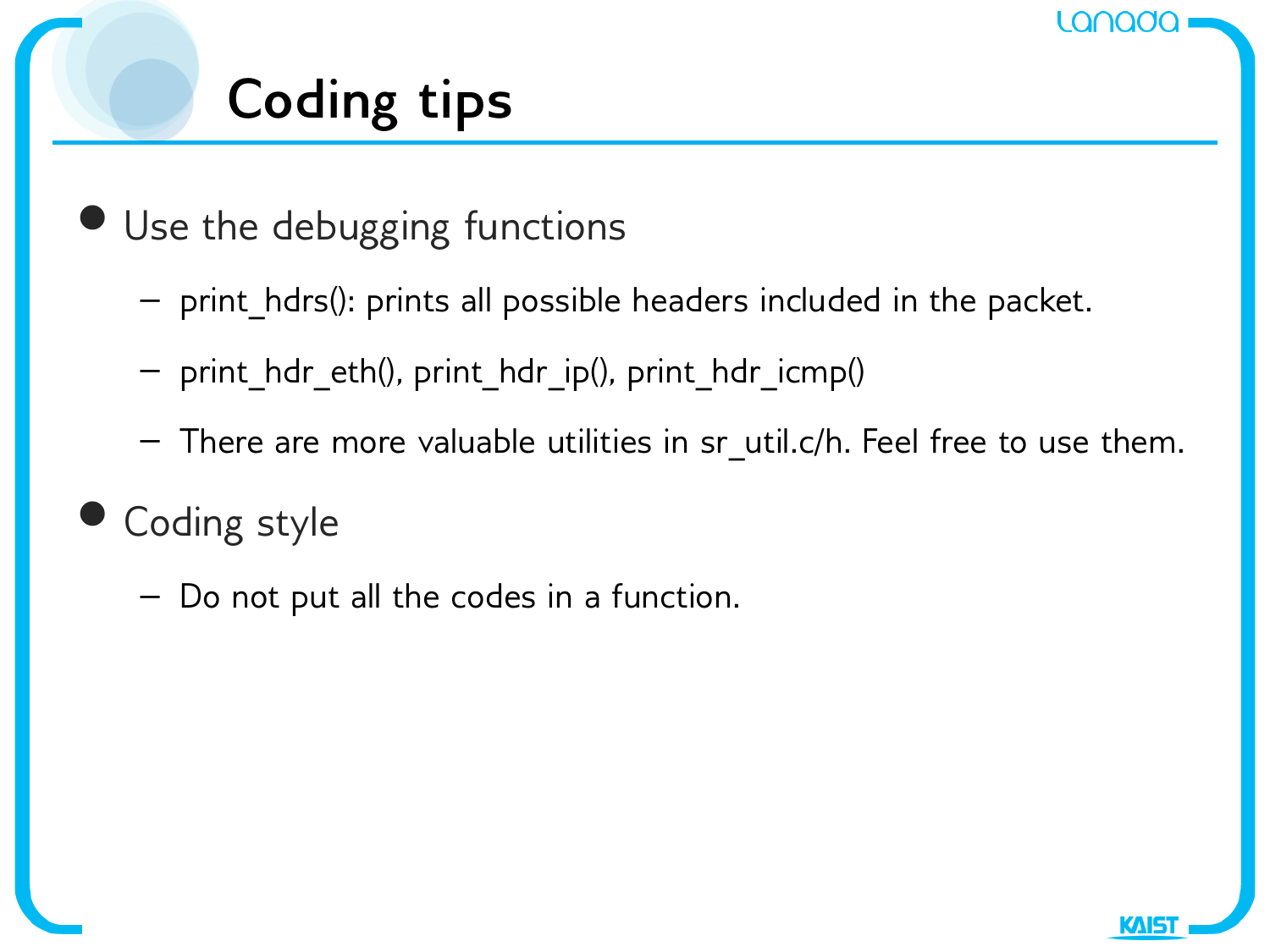

# Coding tips
Use the debugging functions
print_hdrs(): prints all possible headers included in the packet.
print_hdr_eth(), print_hdr_ip(), print_hdr_icmp()
There are more valuable utilities in sr_util.c/h. Feel free to use them.
Coding style
Do not put all the codes in a function.